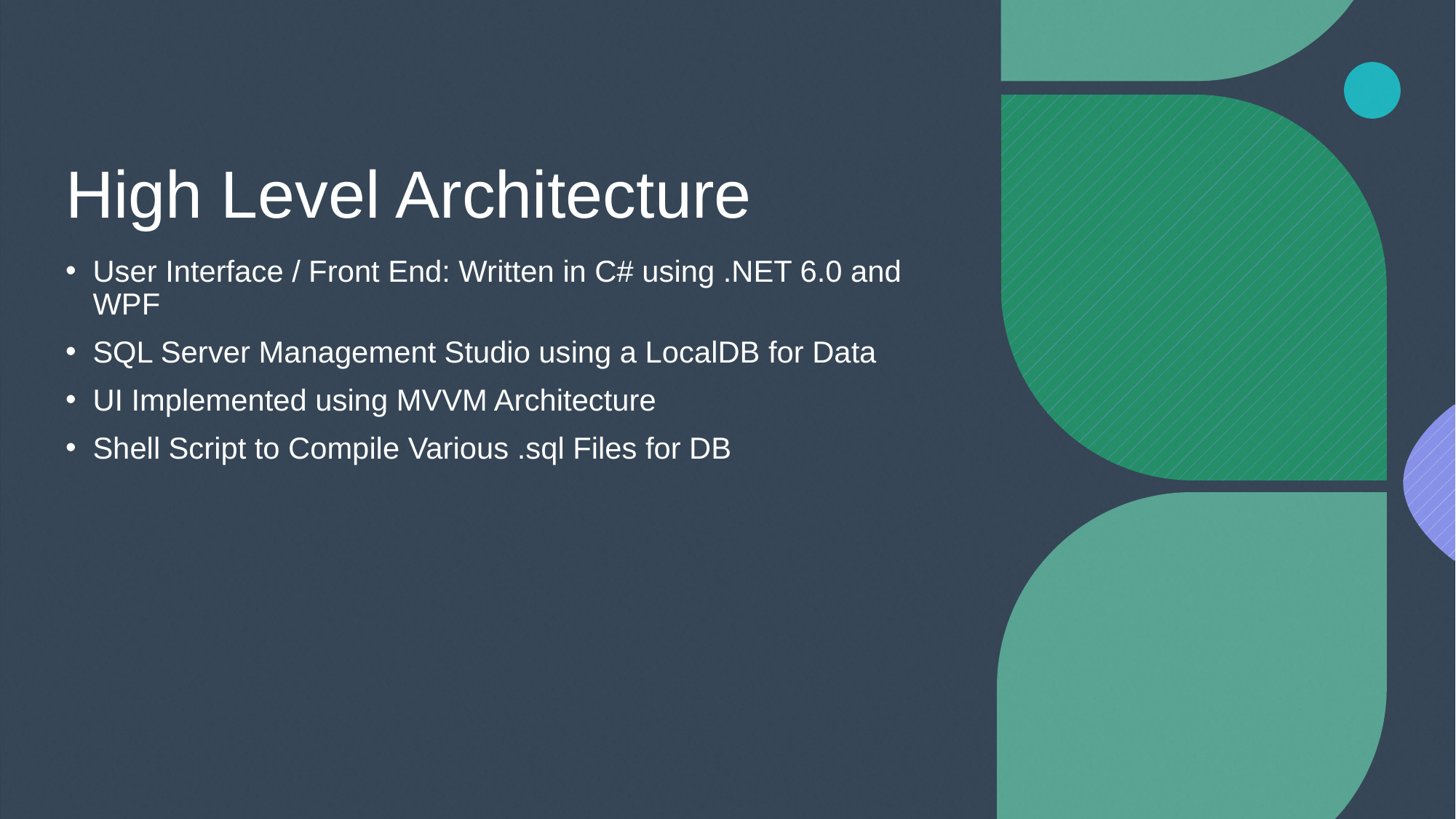

# High Level Architecture
User Interface / Front End: Written in C# using .NET 6.0 and WPF
SQL Server Management Studio using a LocalDB for Data
UI Implemented using MVVM Architecture
Shell Script to Compile Various .sql Files for DB